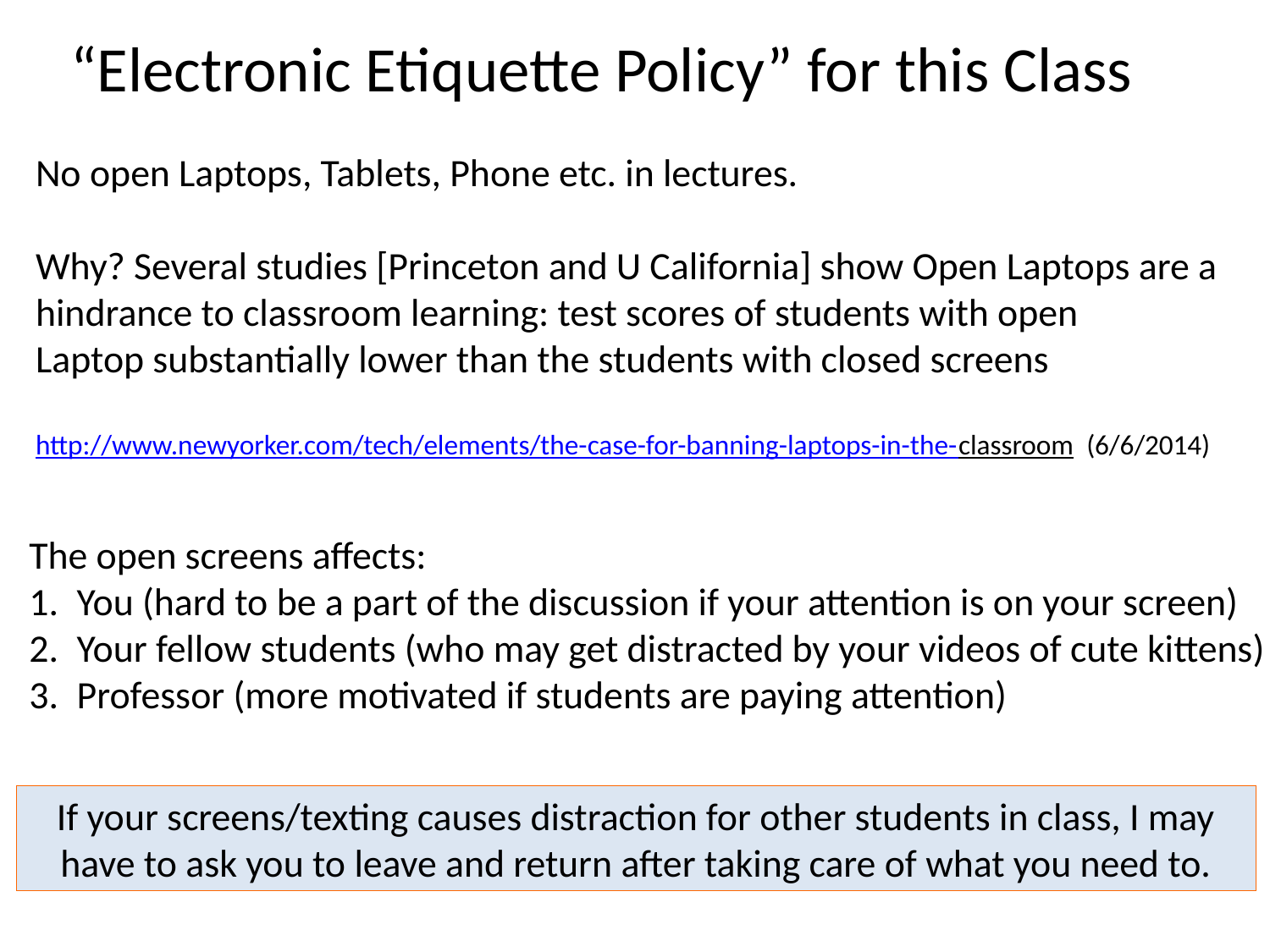

“Electronic Etiquette Policy” for this Class
No open Laptops, Tablets, Phone etc. in lectures.

Why? Several studies [Princeton and U California] show Open Laptops are a
hindrance to classroom learning: test scores of students with open
Laptop substantially lower than the students with closed screens

http://www.newyorker.com/tech/elements/the-case-for-banning-laptops-in-the-classroom  (6/6/2014)

The open screens affects:
You (hard to be a part of the discussion if your attention is on your screen)
Your fellow students (who may get distracted by your videos of cute kittens)
Professor (more motivated if students are paying attention)

If your screens/texting causes distraction for other students in class, I may have to ask you to leave and return after taking care of what you need to.